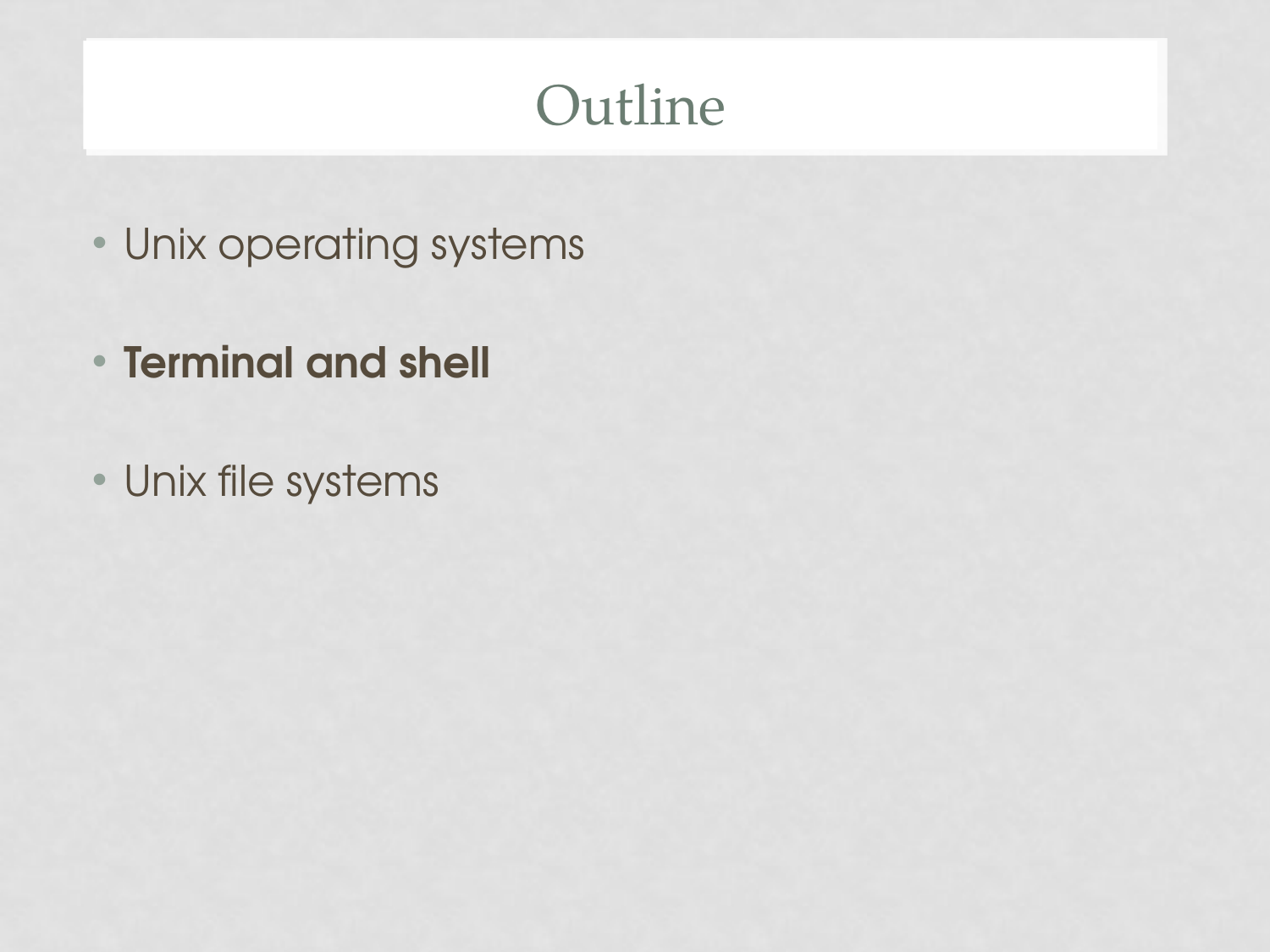

# Outline
Unix operating systems

Terminal and shell

Unix file systems